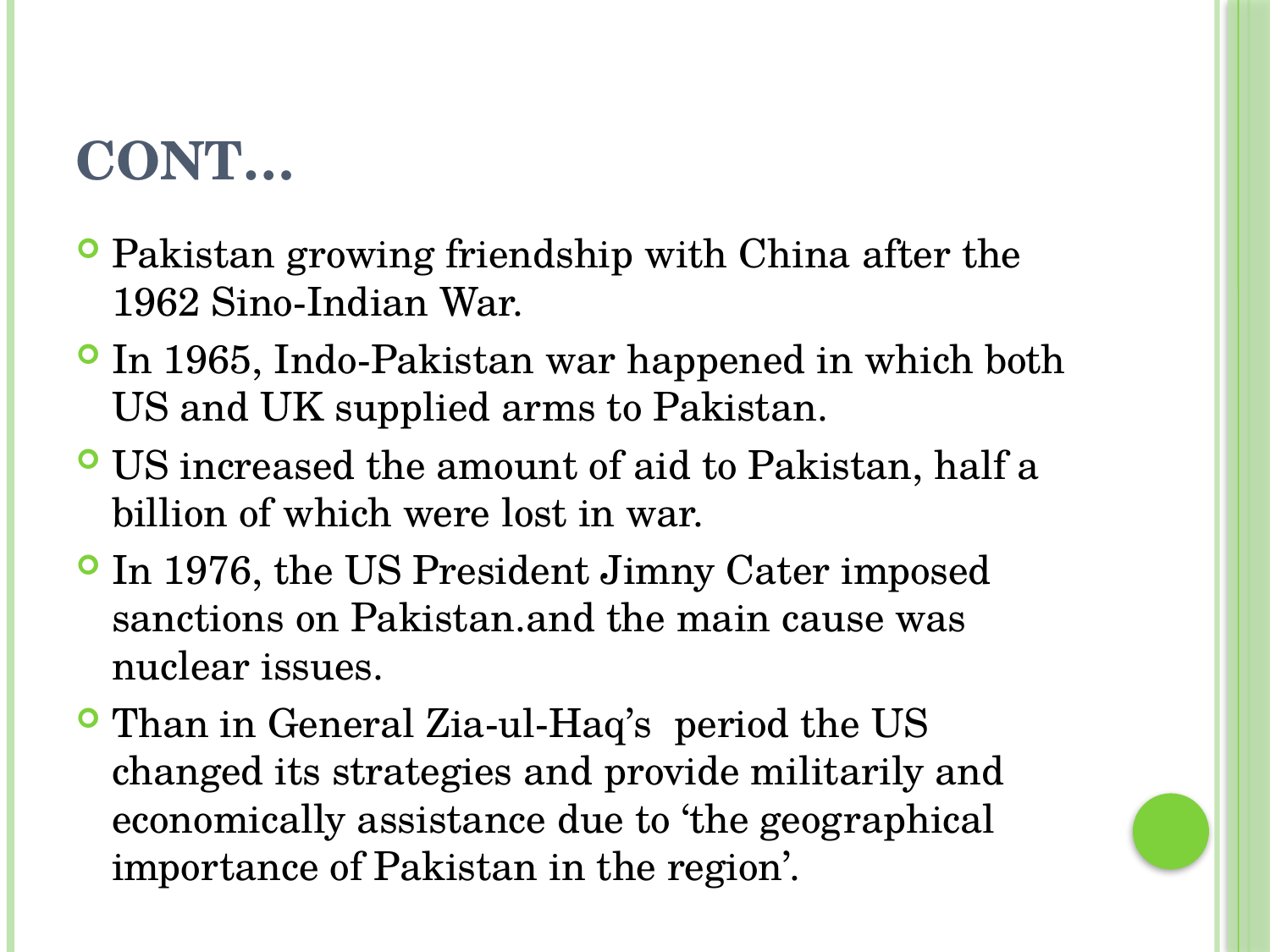

# Cont…
Pakistan growing friendship with China after the 1962 Sino-Indian War.
In 1965, Indo-Pakistan war happened in which both US and UK supplied arms to Pakistan.
US increased the amount of aid to Pakistan, half a billion of which were lost in war.
In 1976, the US President Jimny Cater imposed sanctions on Pakistan.and the main cause was nuclear issues.
Than in General Zia-ul-Haq’s  period the US changed its strategies and provide militarily and economically assistance due to ‘the geographical importance of Pakistan in the region’.